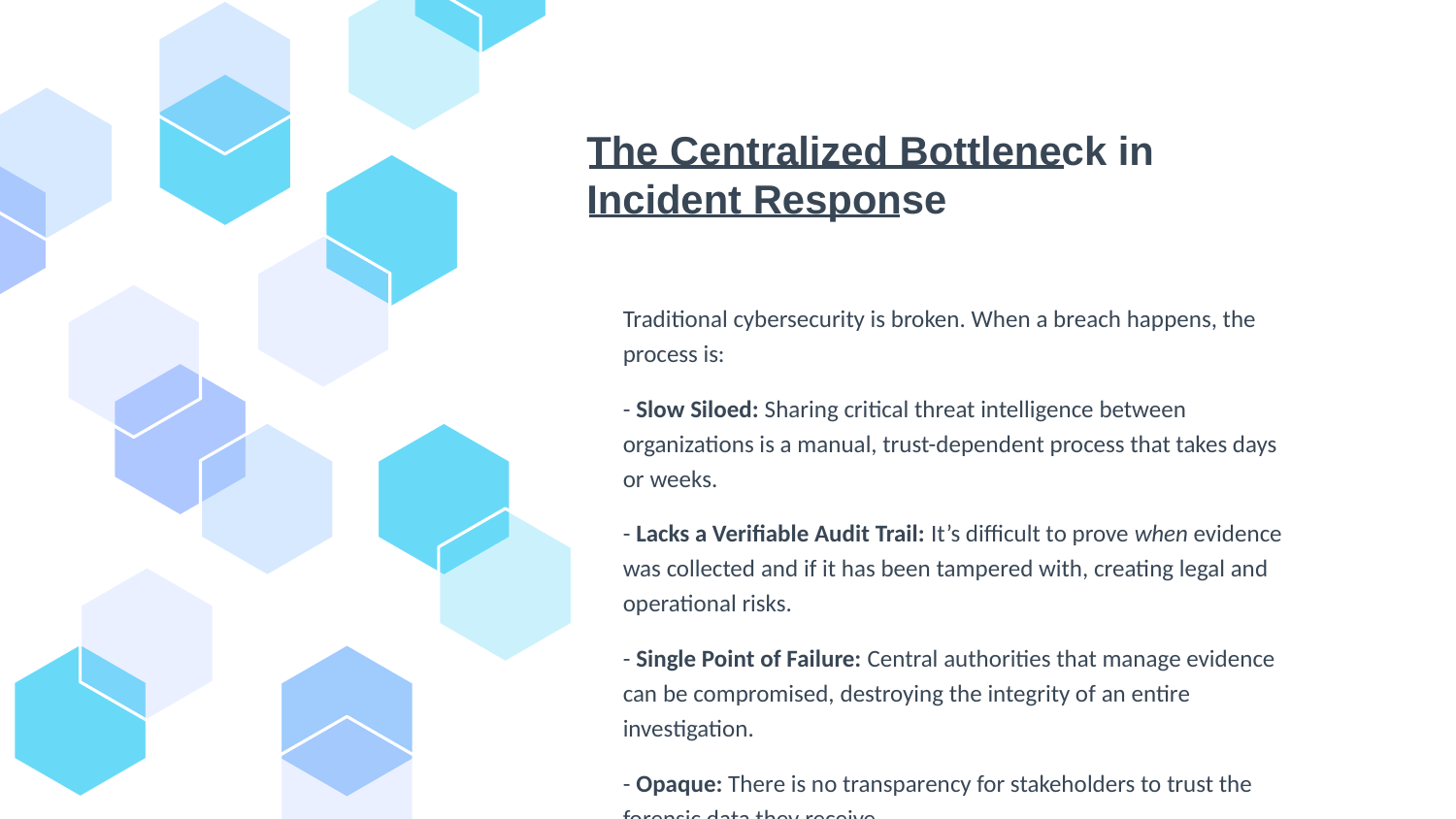

# The Centralized Bottleneck in Incident Response
Traditional cybersecurity is broken. When a breach happens, the process is:
- Slow Siloed: Sharing critical threat intelligence between organizations is a manual, trust-dependent process that takes days or weeks.
- Lacks a Verifiable Audit Trail: It’s difficult to prove when evidence was collected and if it has been tampered with, creating legal and operational risks.
- Single Point of Failure: Central authorities that manage evidence can be compromised, destroying the integrity of an entire investigation.
- Opaque: There is no transparency for stakeholders to trust the forensic data they receive.